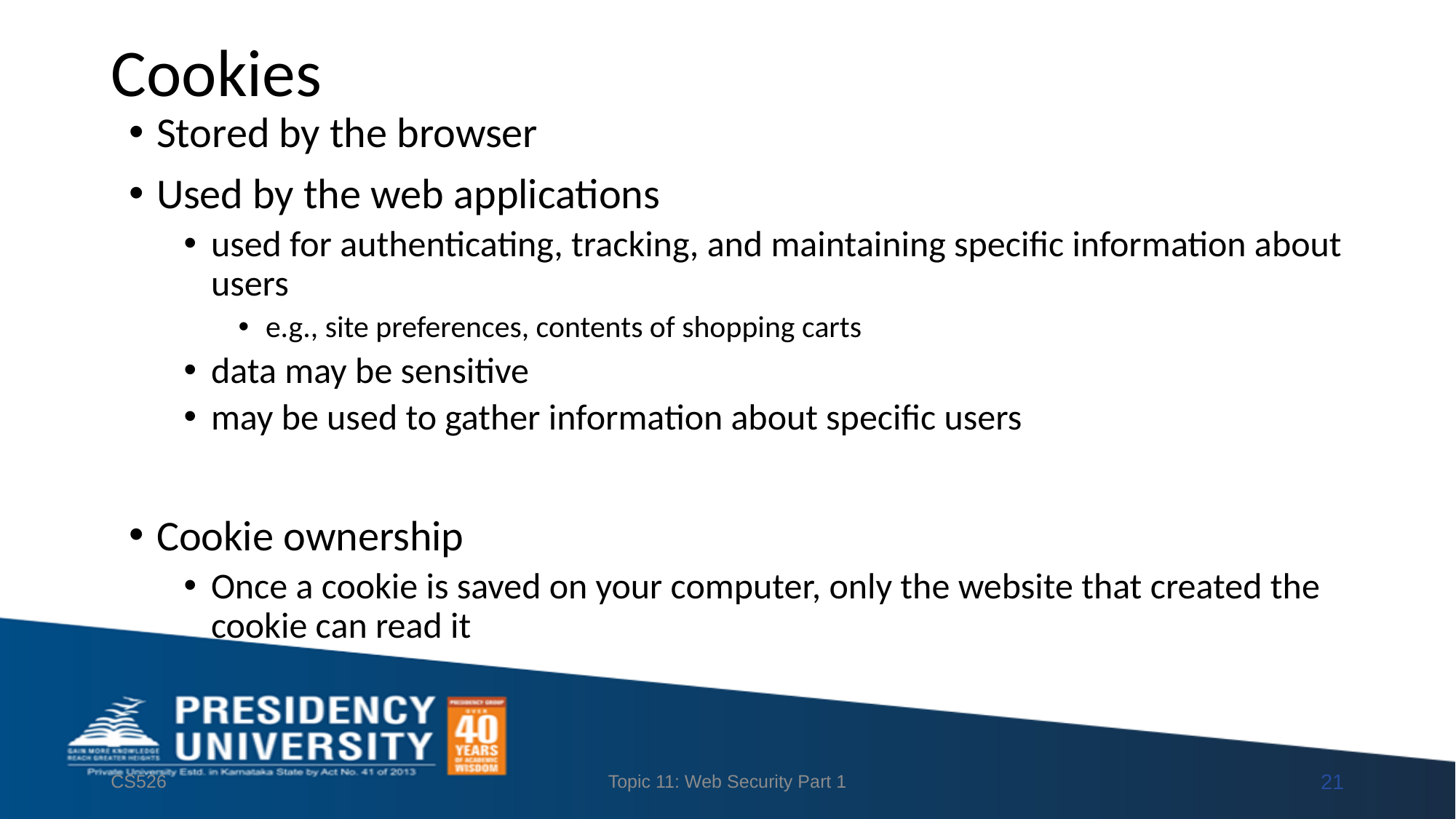

# Cookies
Stored by the browser
Used by the web applications
used for authenticating, tracking, and maintaining specific information about users
e.g., site preferences, contents of shopping carts
data may be sensitive
may be used to gather information about specific users

Cookie ownership
Once a cookie is saved on your computer, only the website that created the cookie can read it
CS526
Topic 11: Web Security Part 1
21